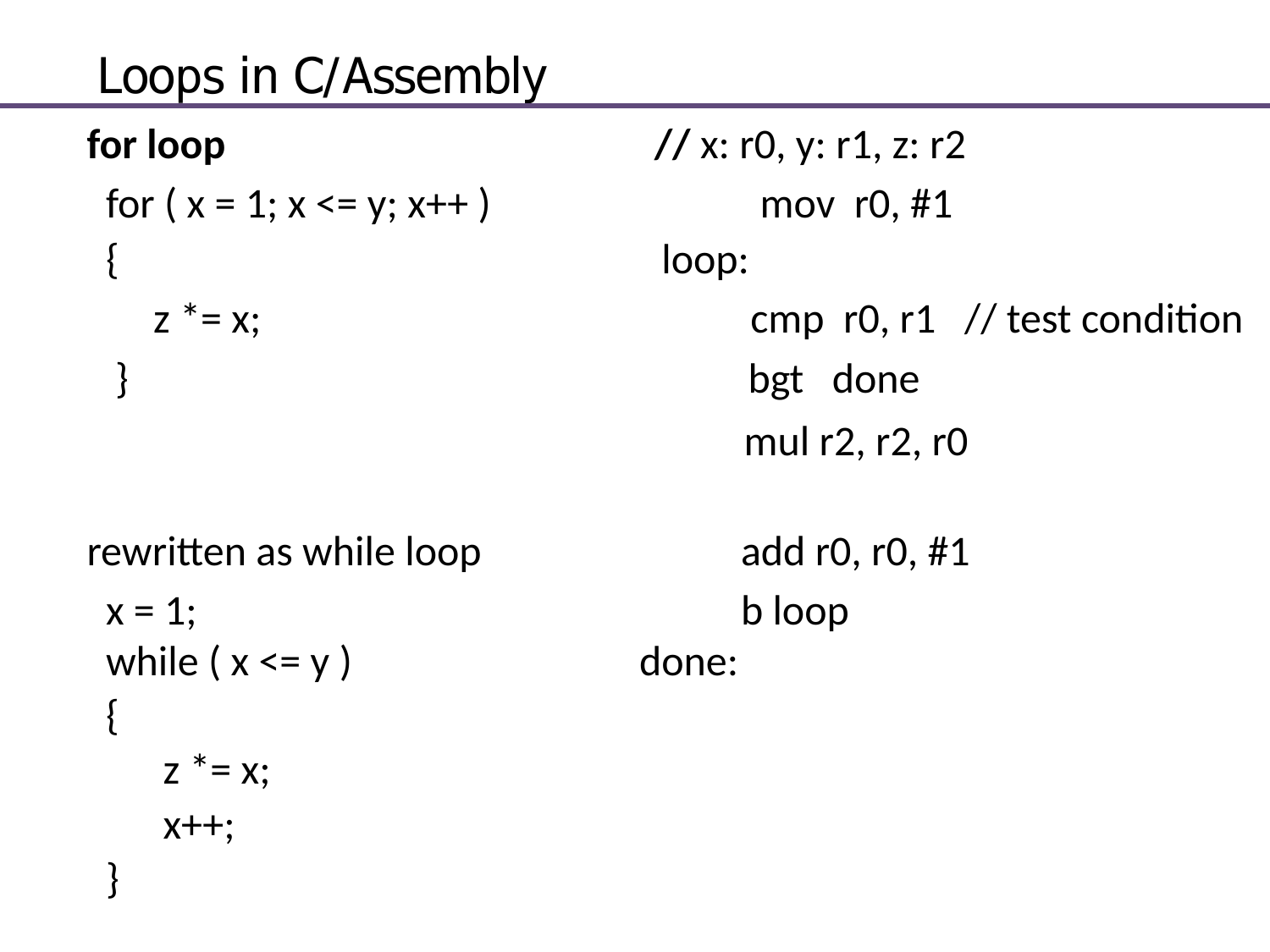

# Loops in C/Assembly
for loop                                             // x: r0, y: r1, z: r2
  for ( x = 1; x <= y; x++ )                  	    mov  r0, #1
  {                              		       loop:
       z *= x;                                       	   cmp  r0, r1   // test condition
   }                                                                 bgt   done
			                             mul r2, r2, r0
rewritten as while loop                         	  add r0, r0, #1
  x = 1;                                        		  b loop
  while ( x <= y ) 	                  done:
  {
        z *= x;
        x++;
  }